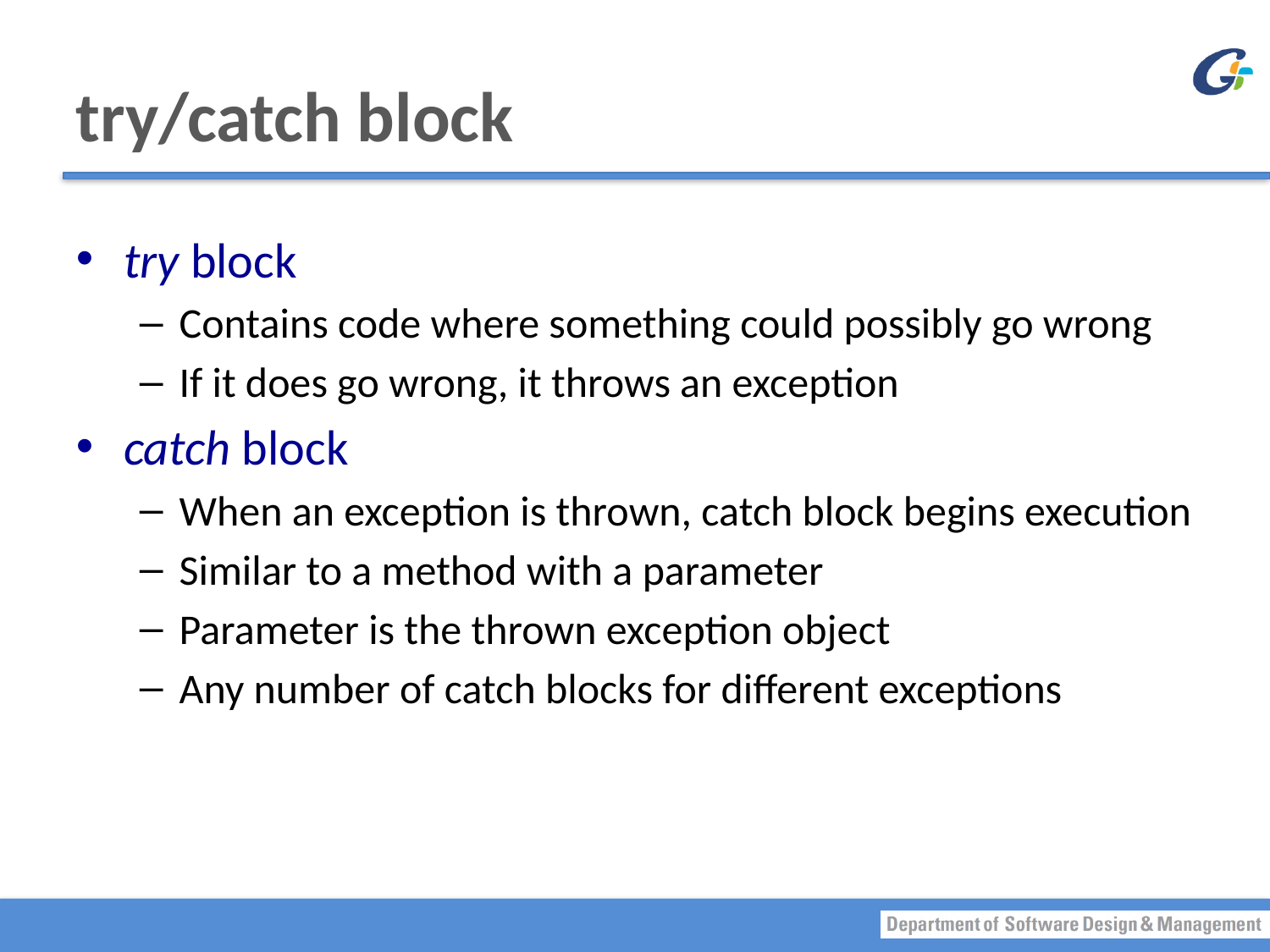

# try/catch block
try block
Contains code where something could possibly go wrong
If it does go wrong, it throws an exception
catch block
When an exception is thrown, catch block begins execution
Similar to a method with a parameter
Parameter is the thrown exception object
Any number of catch blocks for different exceptions